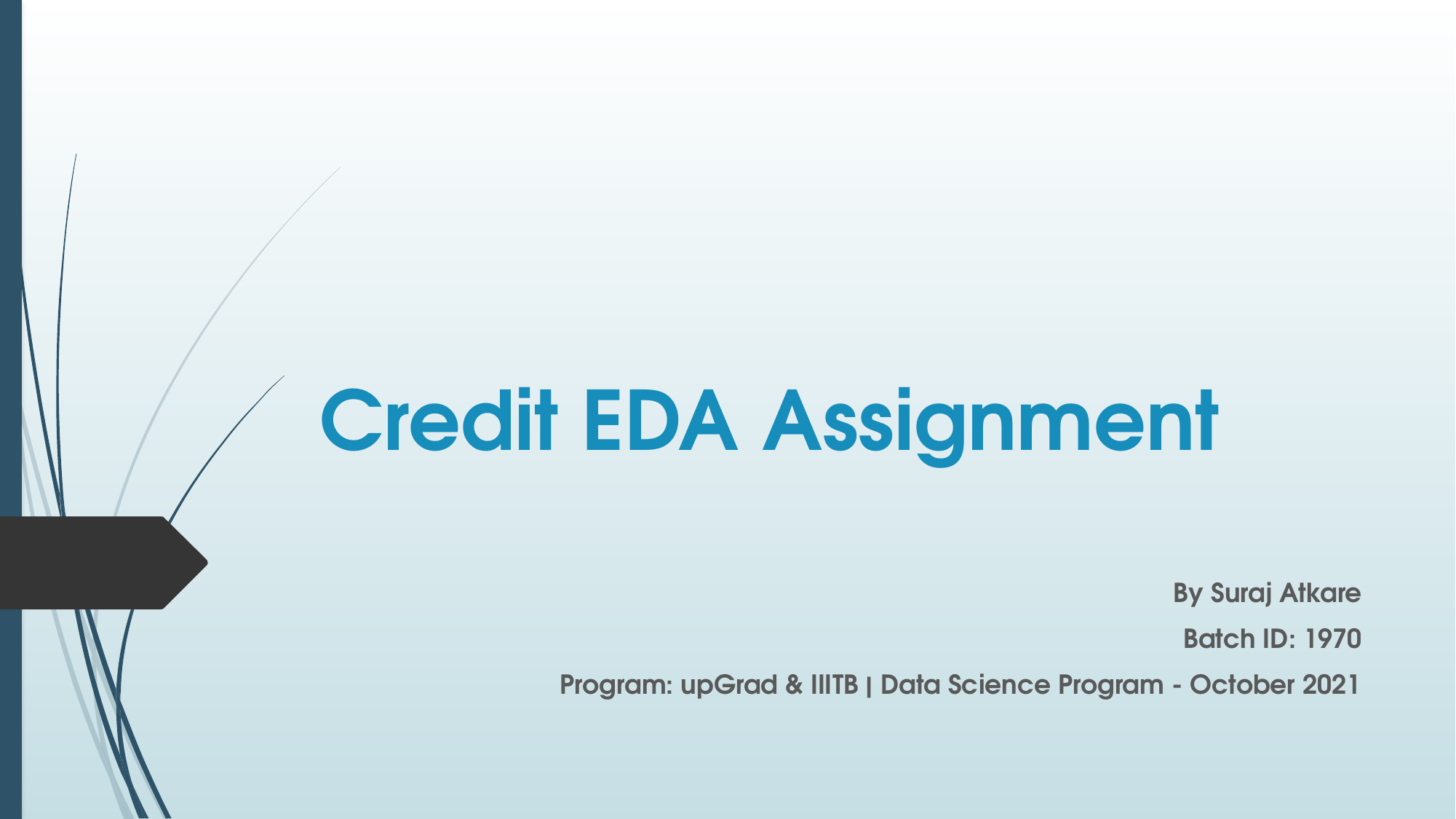

# Credit EDA Assignment
By Suraj Atkare
Batch ID: 1970
Program: upGrad & IIITB | Data Science Program - October 2021